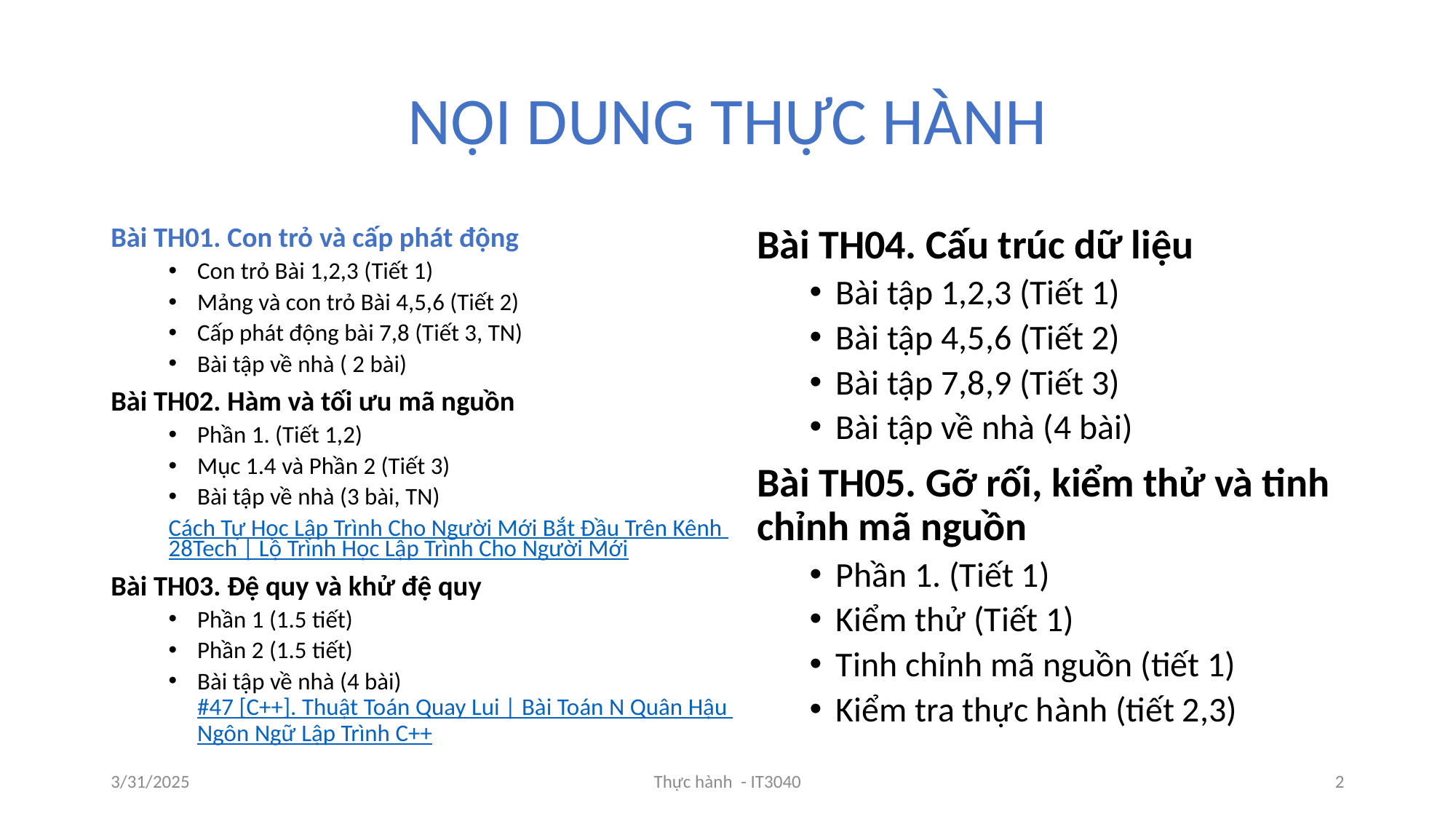

# NỘI DUNG THỰC HÀNH
Bài TH01. Con trỏ và cấp phát động
Con trỏ Bài 1,2,3 (Tiết 1)
Mảng và con trỏ Bài 4,5,6 (Tiết 2)
Cấp phát động bài 7,8 (Tiết 3, TN)
Bài tập về nhà ( 2 bài)
Bài TH02. Hàm và tối ưu mã nguồn
Phần 1. (Tiết 1,2)
Mục 1.4 và Phần 2 (Tiết 3)
Bài tập về nhà (3 bài, TN)
Cách Tự Học Lập Trình Cho Người Mới Bắt Đầu Trên Kênh 28Tech | Lộ Trình Học Lập Trình Cho Người Mới
Bài TH03. Đệ quy và khử đệ quy
Phần 1 (1.5 tiết)
Phần 2 (1.5 tiết)
Bài tập về nhà (4 bài)
#47 [C++]. Thuật Toán Quay Lui | Bài Toán N Quân Hậu Ngôn Ngữ Lập Trình C++
Bài TH04. Cấu trúc dữ liệu
Bài tập 1,2,3 (Tiết 1)
Bài tập 4,5,6 (Tiết 2)
Bài tập 7,8,9 (Tiết 3)
Bài tập về nhà (4 bài)
Bài TH05. Gỡ rối, kiểm thử và tinh chỉnh mã nguồn
Phần 1. (Tiết 1)
Kiểm thử (Tiết 1)
Tinh chỉnh mã nguồn (tiết 1)
Kiểm tra thực hành (tiết 2,3)
3/31/2025
Thực hành  - IT3040
2